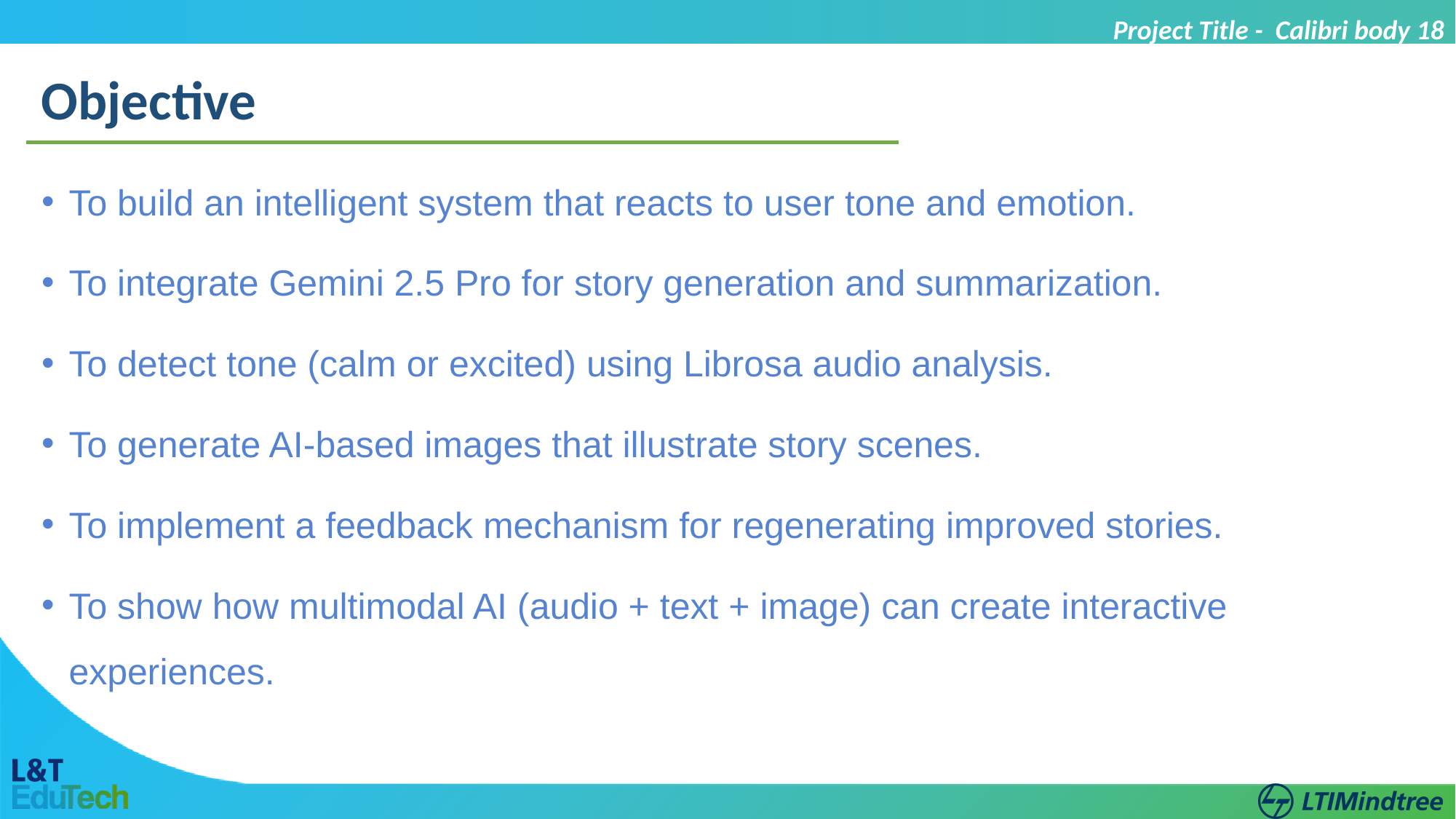

Project Title -  Calibri body 18

Objective
To build an intelligent system that reacts to user tone and emotion.
To integrate Gemini 2.5 Pro for story generation and summarization.
To detect tone (calm or excited) using Librosa audio analysis.
To generate AI-based images that illustrate story scenes.
To implement a feedback mechanism for regenerating improved stories.
To show how multimodal AI (audio + text + image) can create interactive experiences.